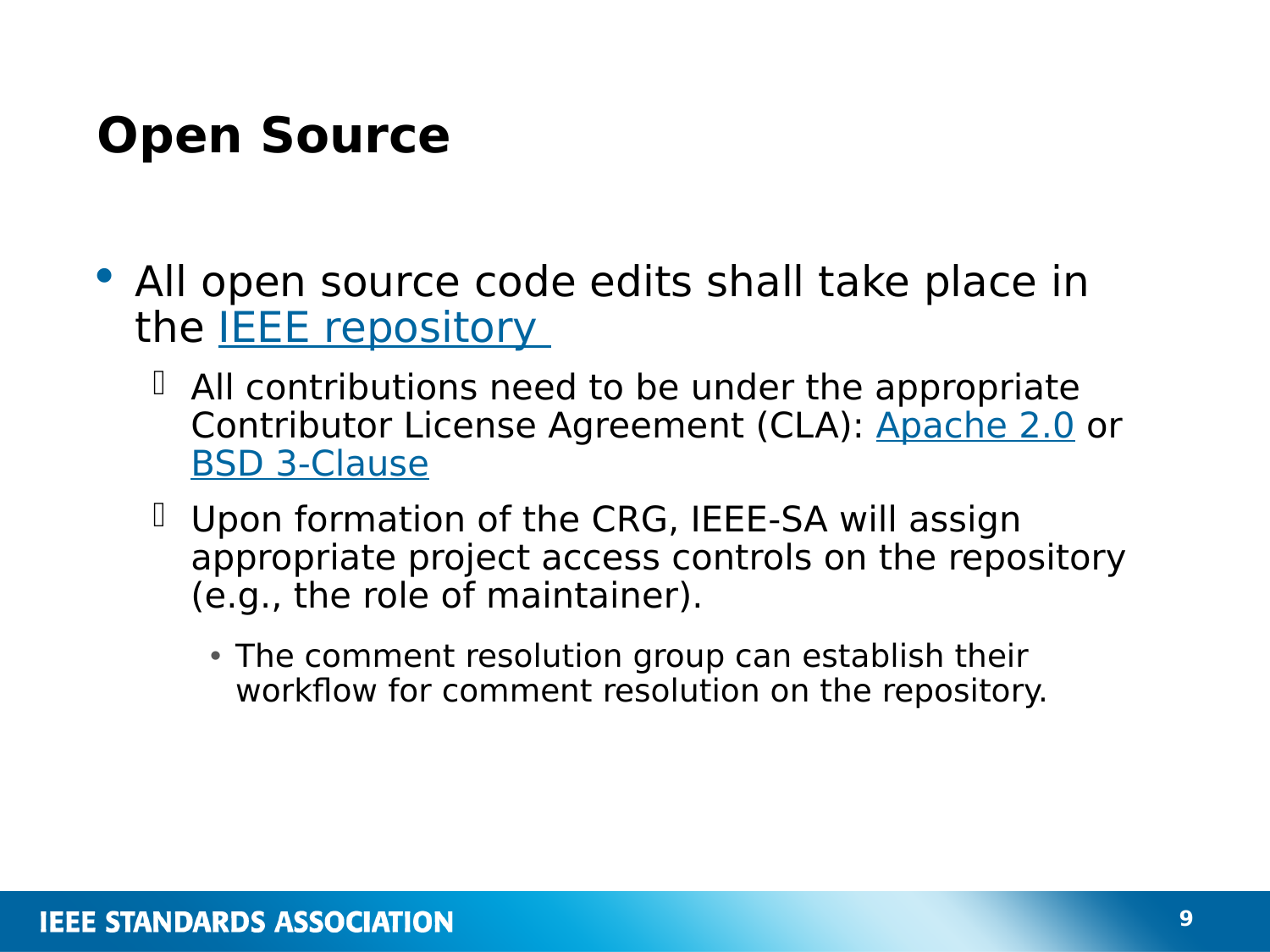

# Open Source
All open source code edits shall take place in the IEEE repository
All contributions need to be under the appropriate Contributor License Agreement (CLA): Apache 2.0 or BSD 3-Clause
Upon formation of the CRG, IEEE-SA will assign appropriate project access controls on the repository (e.g., the role of maintainer).
The comment resolution group can establish their workflow for comment resolution on the repository.